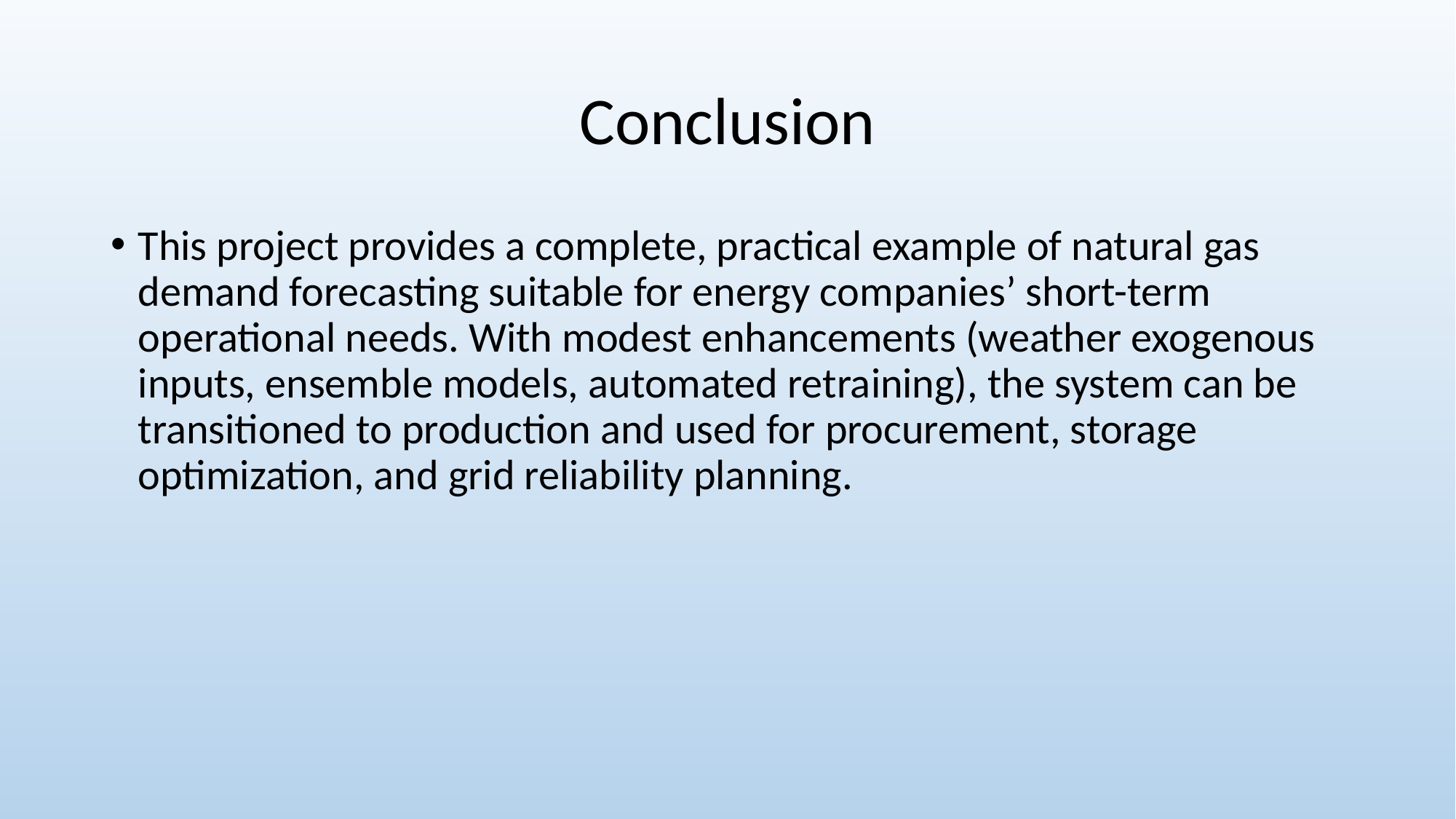

# Conclusion
This project provides a complete, practical example of natural gas demand forecasting suitable for energy companies’ short-term operational needs. With modest enhancements (weather exogenous inputs, ensemble models, automated retraining), the system can be transitioned to production and used for procurement, storage optimization, and grid reliability planning.